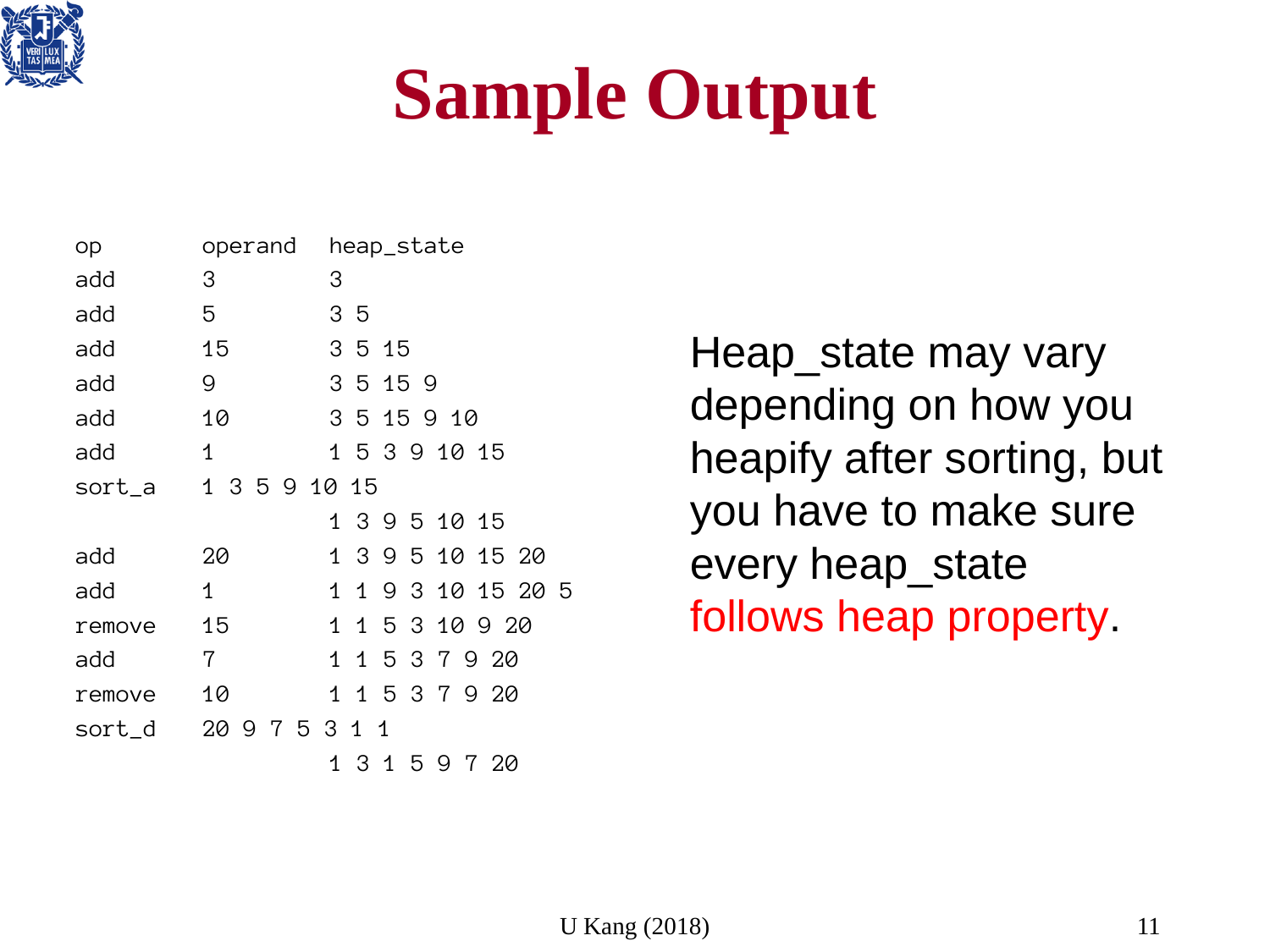

# Sample Output
op	operand	heap_state
add	3	3
add	5	3 5
add	15	3 5 15
add	9	3 5 15 9
add	10	3 5 15 9 10
add	1	1 5 3 9 10 15
sort_a	1 3 5 9 10 15
		1 3 9 5 10 15
add	20	1 3 9 5 10 15 20
add	1	1 1 9 3 10 15 20 5
remove	15	1 1 5 3 10 9 20
add	7	1 1 5 3 7 9 20
remove	10	1 1 5 3 7 9 20
sort_d	20 9 7 5 3 1 1
		1 3 1 5 9 7 20

Heap_state may vary depending on how you heapify after sorting, but you have to make sure every heap_state follows heap property.